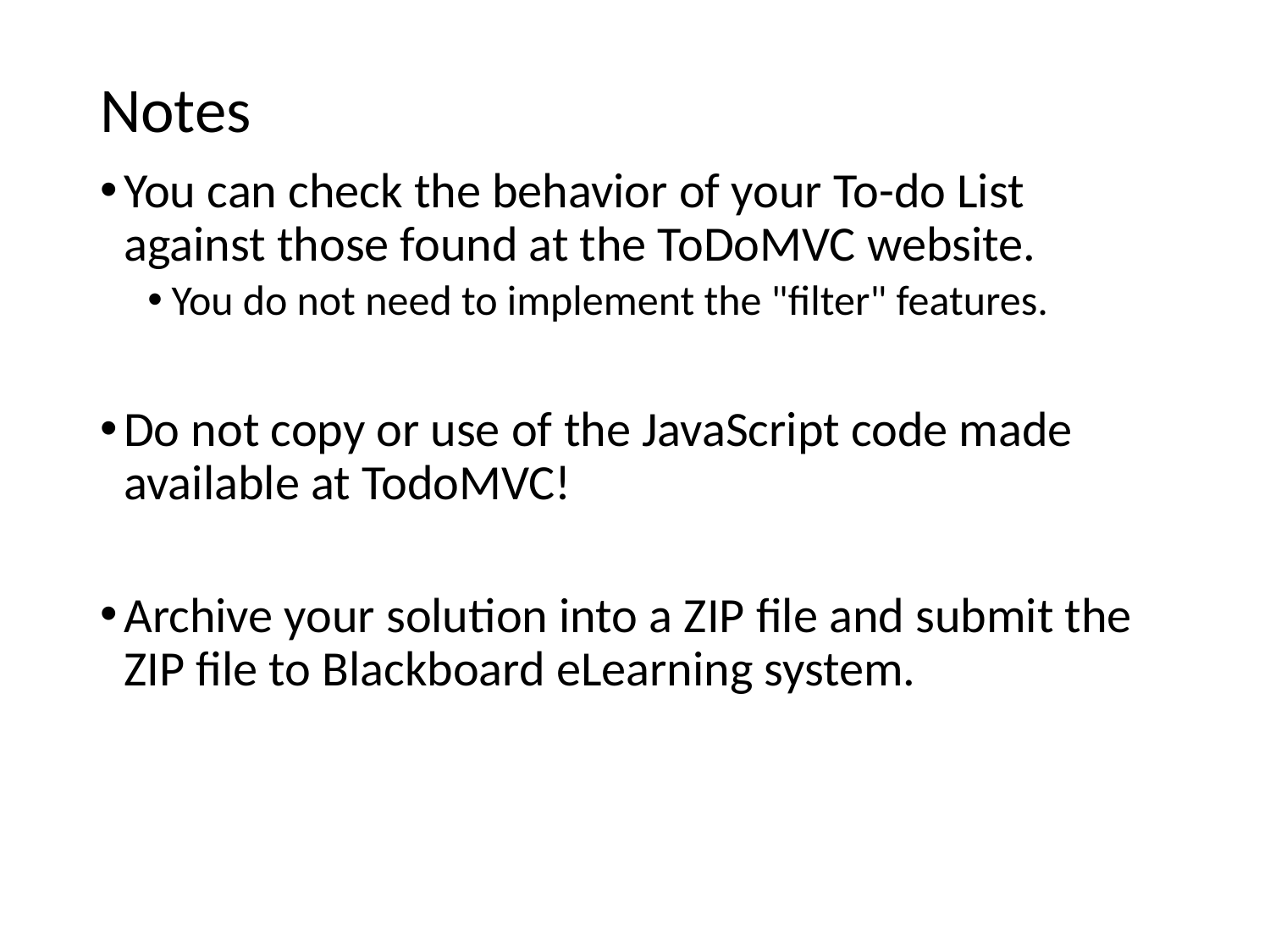

# Notes
You can check the behavior of your To-do List against those found at the ToDoMVC website.
You do not need to implement the "filter" features.

Do not copy or use of the JavaScript code made available at TodoMVC!

Archive your solution into a ZIP file and submit the ZIP file to Blackboard eLearning system.